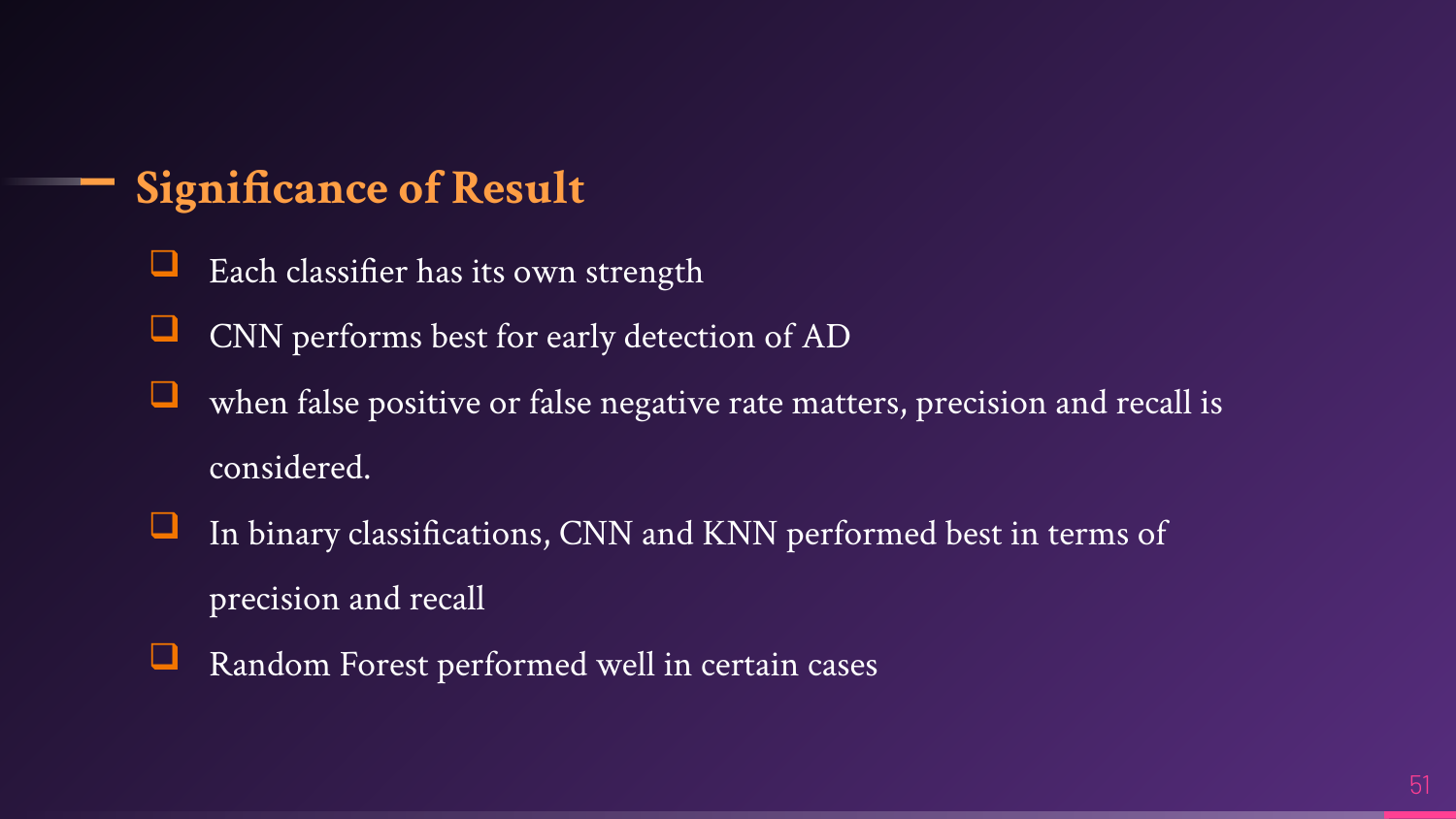

# Significance of Result
Each classifier has its own strength
CNN performs best for early detection of AD
when false positive or false negative rate matters, precision and recall is considered.
In binary classifications, CNN and KNN performed best in terms of precision and recall
Random Forest performed well in certain cases

51